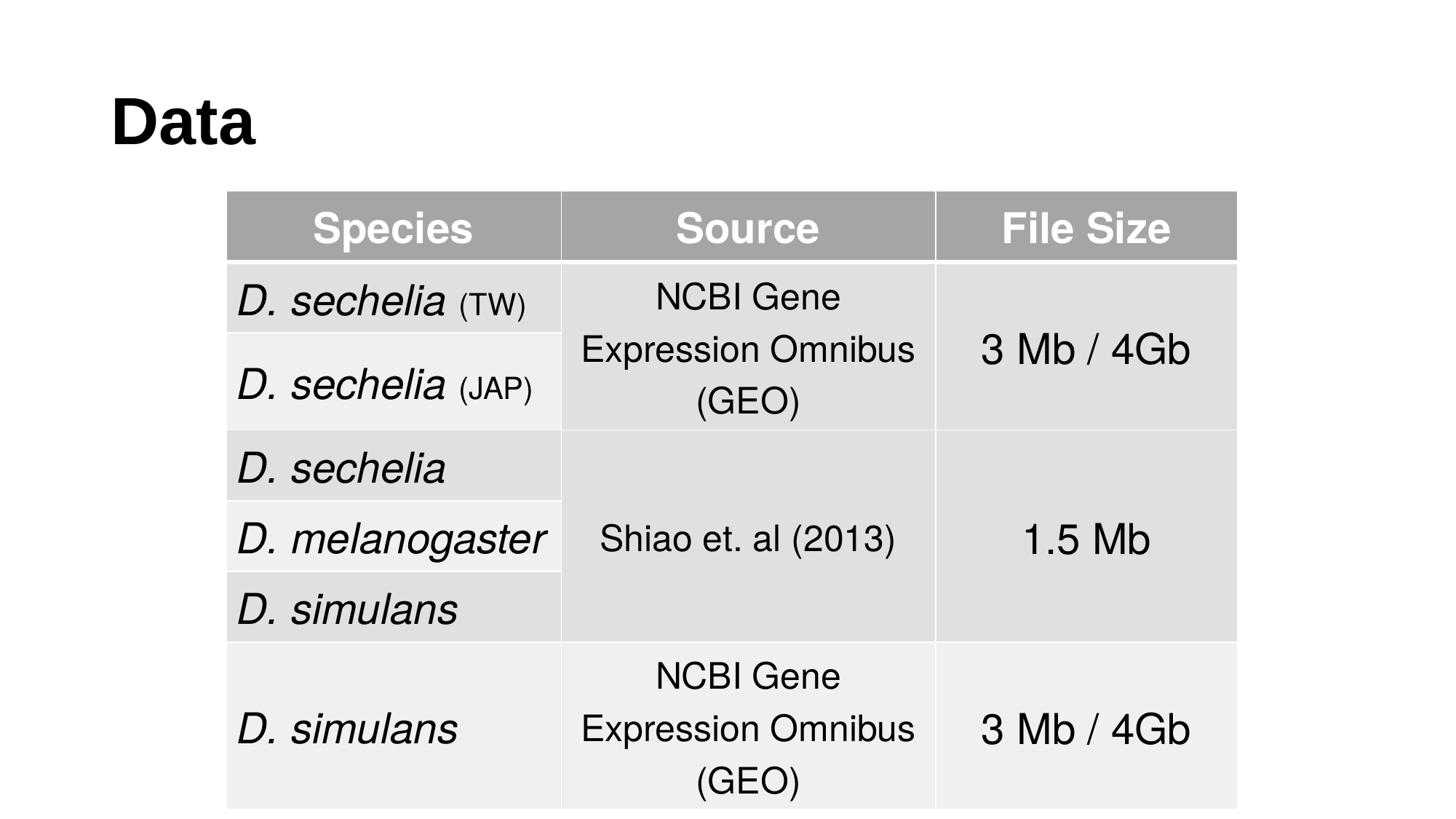

# Data
| Species | Source | File Size |
| --- | --- | --- |
| D. sechelia (TW) | NCBI Gene Expression Omnibus (GEO) | 3 Mb / 4Gb |
| D. sechelia (JAP) |  |  |
| D. sechelia | Shiao et. al (2013) | 1.5 Mb |
| D. melanogaster |  |  |
| D. simulans |  |  |
| D. simulans | NCBI Gene Expression Omnibus (GEO) | 3 Mb / 4Gb |